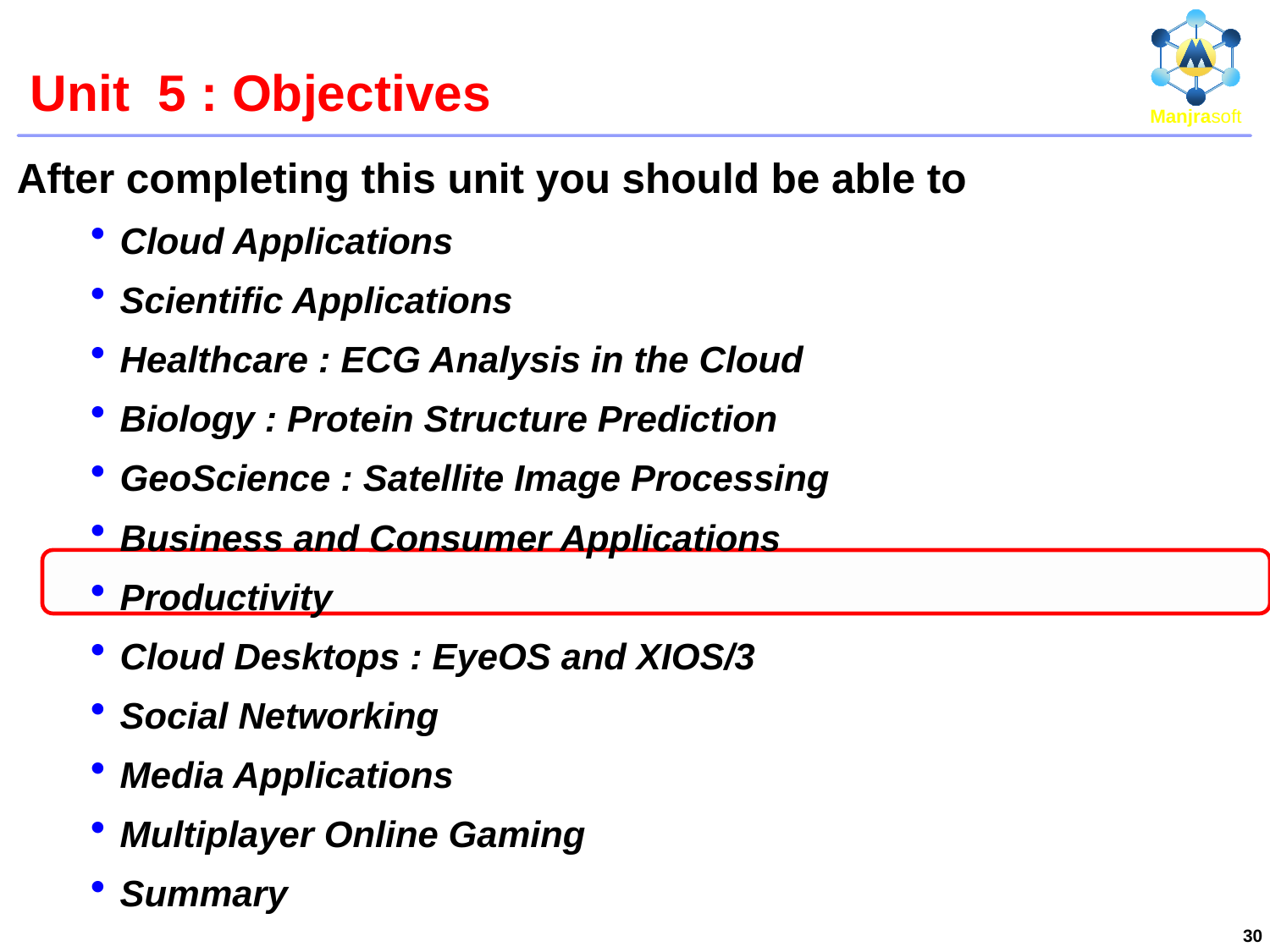

# Unit  5 : Objectives
After completing this unit you should be able to
Cloud Applications
Scientific Applications
Healthcare : ECG Analysis in the Cloud
Biology : Protein Structure Prediction
GeoScience : Satellite Image Processing
Business and Consumer Applications
Productivity
Cloud Desktops : EyeOS and XIOS/3
Social Networking
Media Applications
Multiplayer Online Gaming
Summary

30